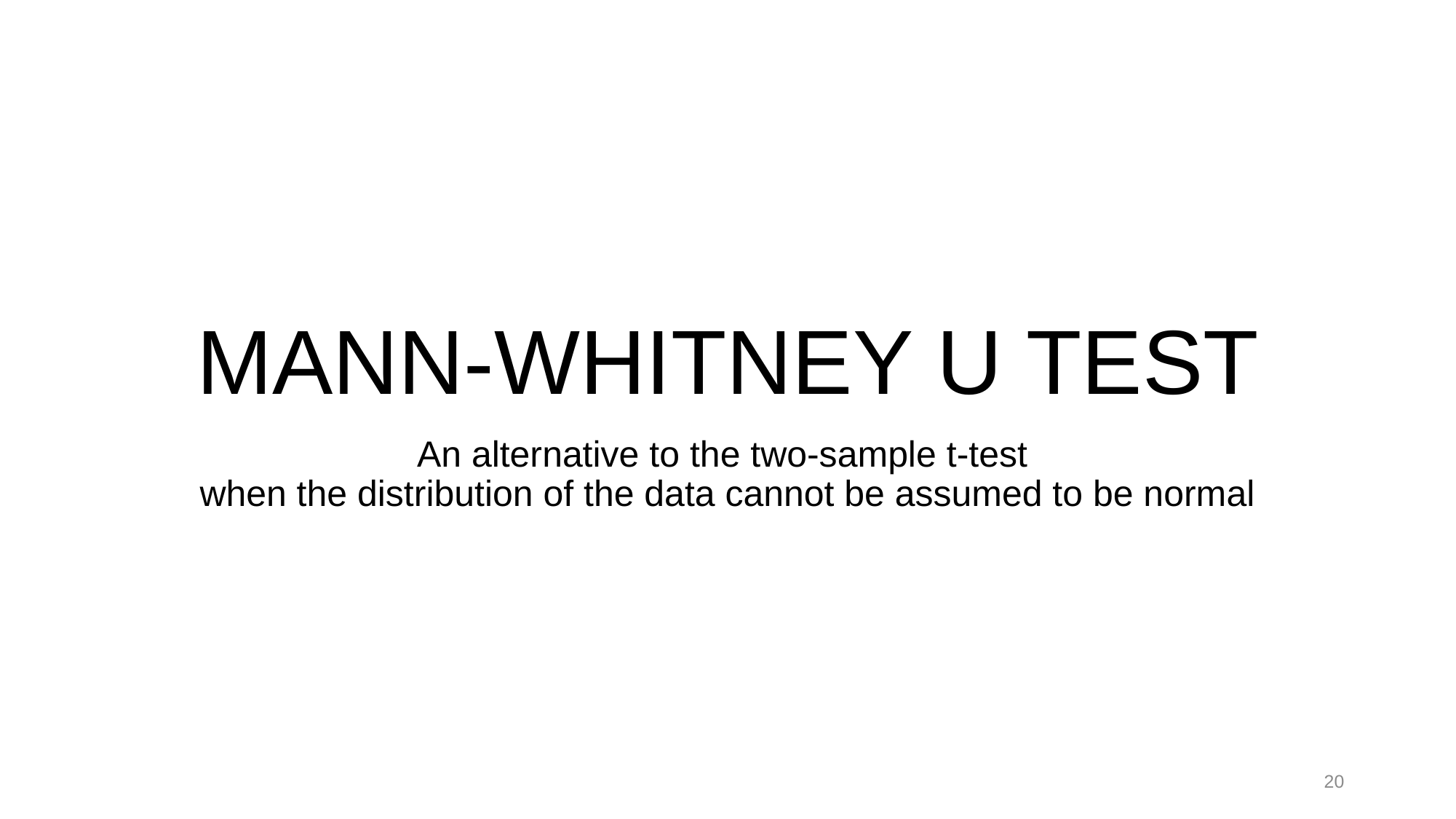

# MANN-WHITNEY U TEST
An alternative to the two-sample t-test
when the distribution of the data cannot be assumed to be normal

20